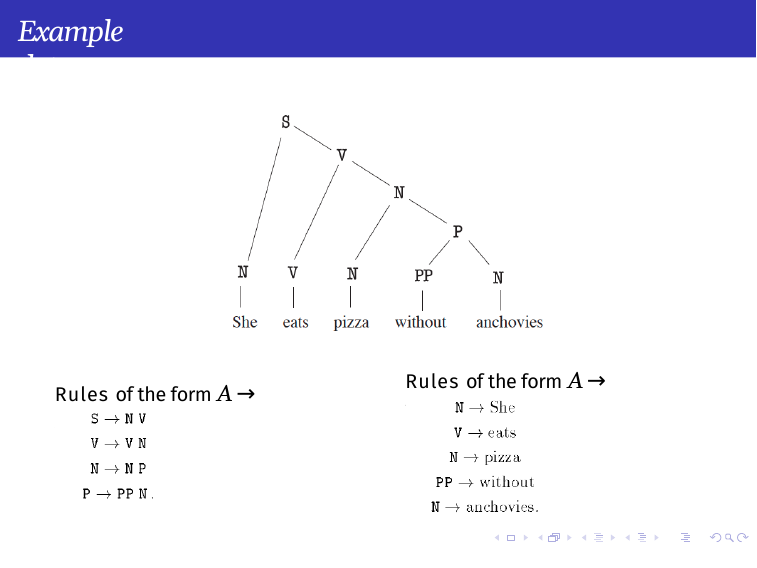

Example data

Rules of the form A → w
Rules of the form A → BC

Syntax
Week 5: Lecture 5
3 / 11